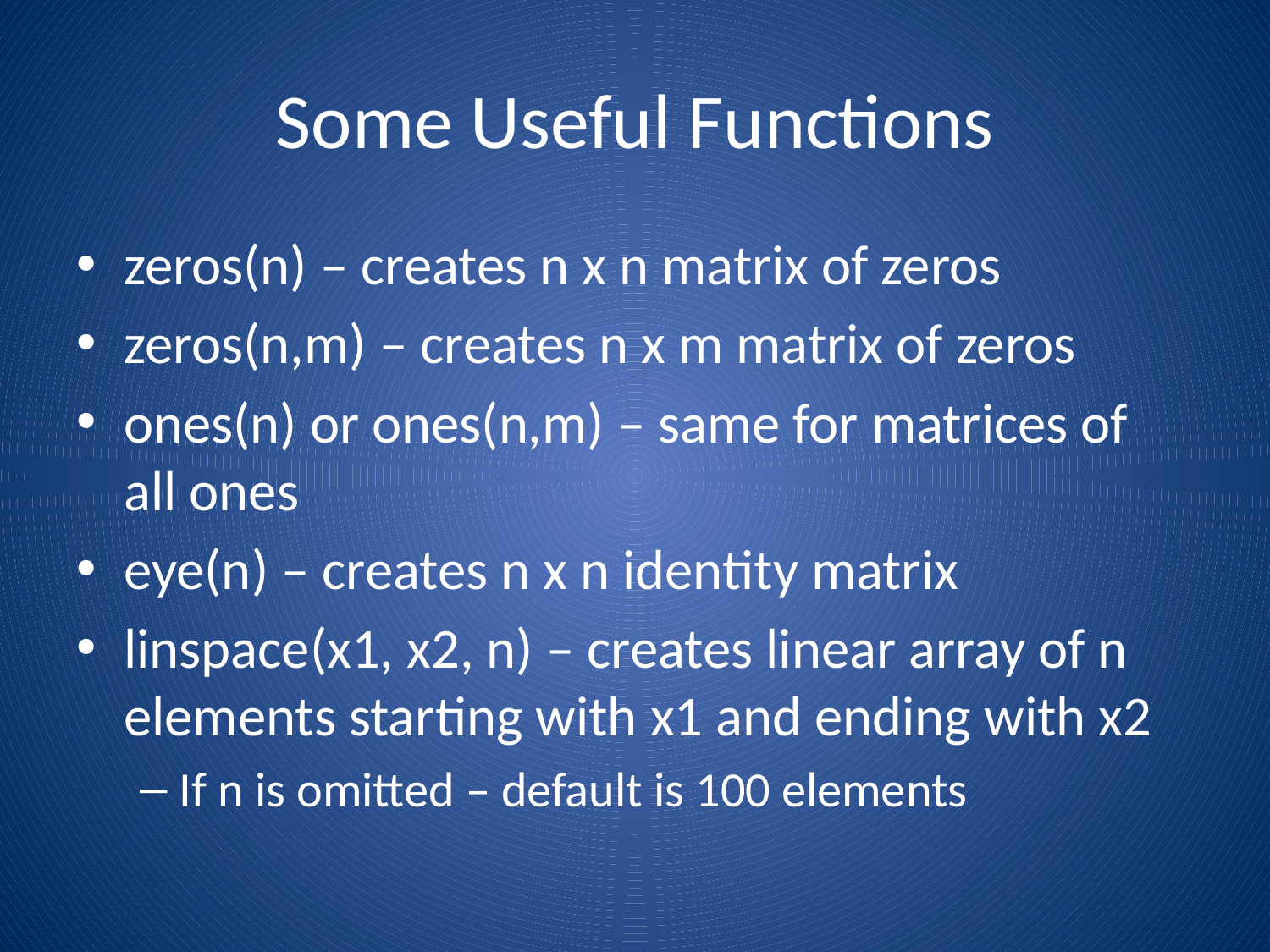

# Some Useful Functions
zeros(n) – creates n x n matrix of zeros
zeros(n,m) – creates n x m matrix of zeros
ones(n) or ones(n,m) – same for matrices of all ones
eye(n) – creates n x n identity matrix
linspace(x1, x2, n) – creates linear array of n elements starting with x1 and ending with x2
If n is omitted – default is 100 elements